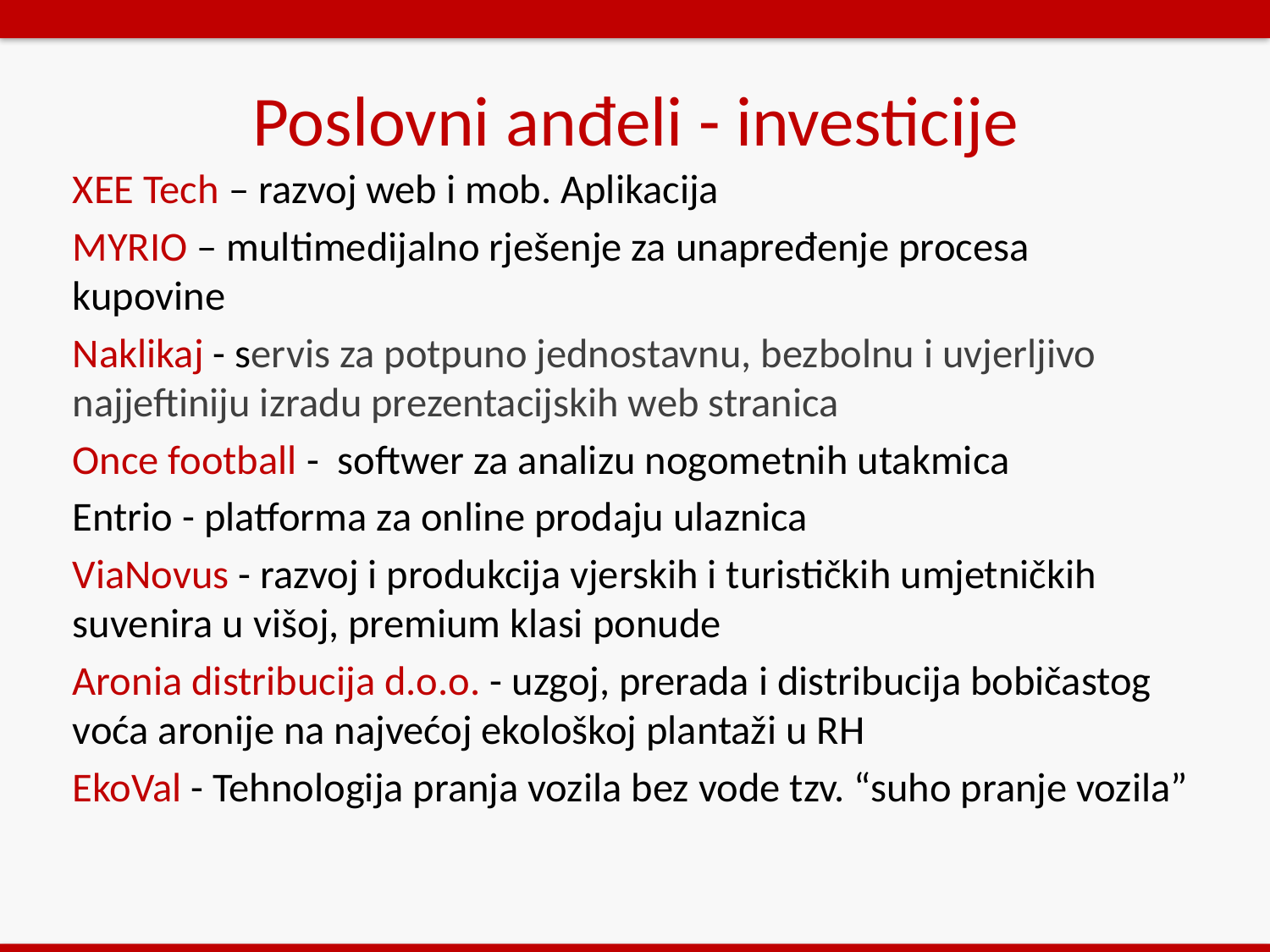

# Poslovni anđeli - investicije
XEE Tech – razvoj web i mob. Aplikacija
MYRIO – multimedijalno rješenje za unapređenje procesa 	              kupovine
Naklikaj - servis za potpuno jednostavnu, bezbolnu i uvjerljivo najjeftiniju izradu prezentacijskih web stranica
Once football -  softwer za analizu nogometnih utakmica
Entrio - platforma za online prodaju ulaznica
ViaNovus - razvoj i produkcija vjerskih i turističkih umjetničkih suvenira u višoj, premium klasi ponude
Aronia distribucija d.o.o. - uzgoj, prerada i distribucija bobičastog voća aronije na najvećoj ekološkoj plantaži u RH
EkoVal - Tehnologija pranja vozila bez vode tzv. “suho pranje vozila”